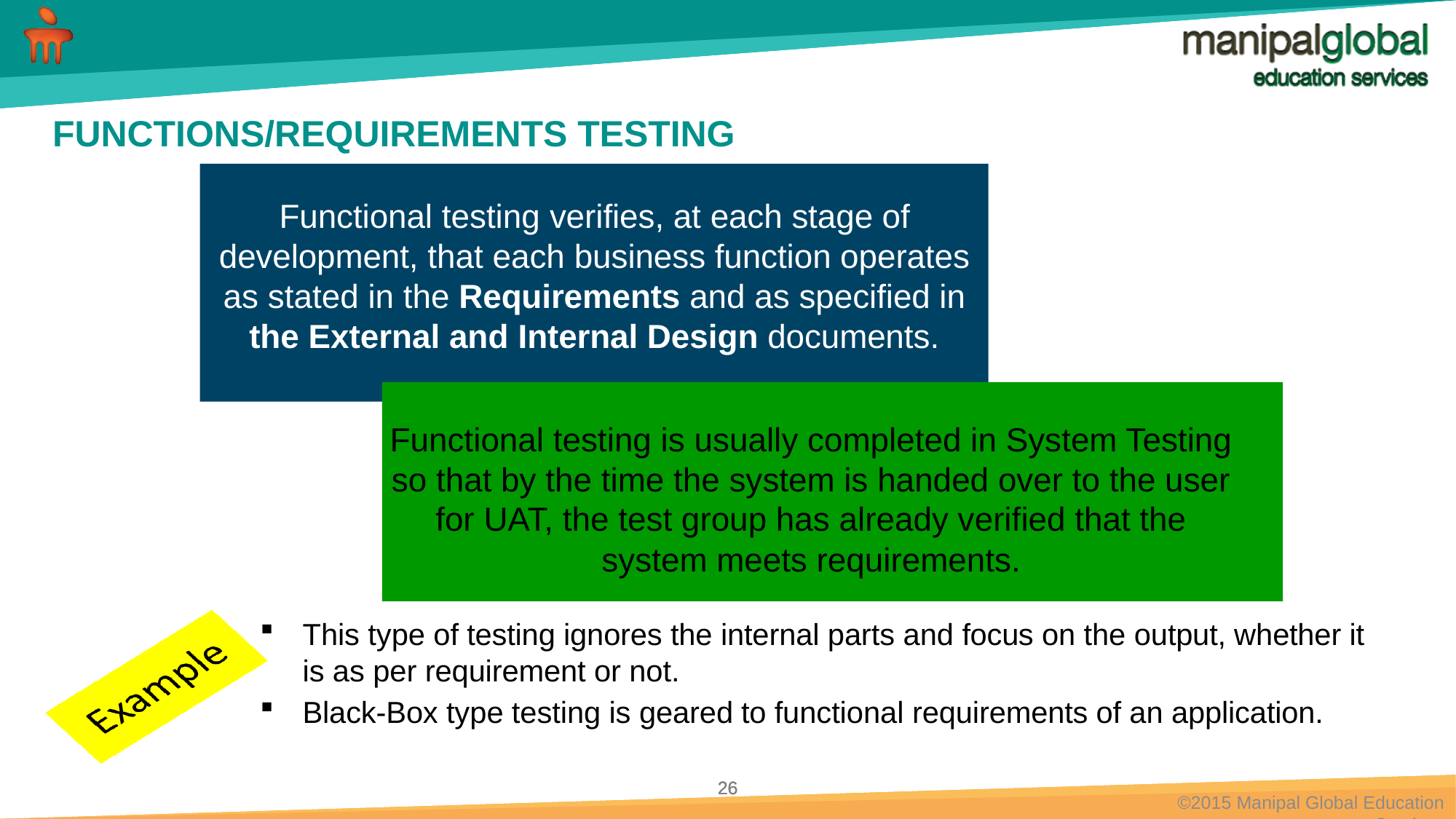

# FUNCTIONS/REQUIREMENTS TESTING

Functional testing verifies, at each stage of development, that each business function operates as stated in the Requirements and as specified in the External and Internal Design documents.

Functional testing is usually completed in System Testing so that by the time the system is handed over to the user for UAT, the test group has already verified that the system meets requirements.

This type of testing ignores the internal parts and focus on the output, whether it is as per requirement or not.
Black-Box type testing is geared to functional requirements of an application.